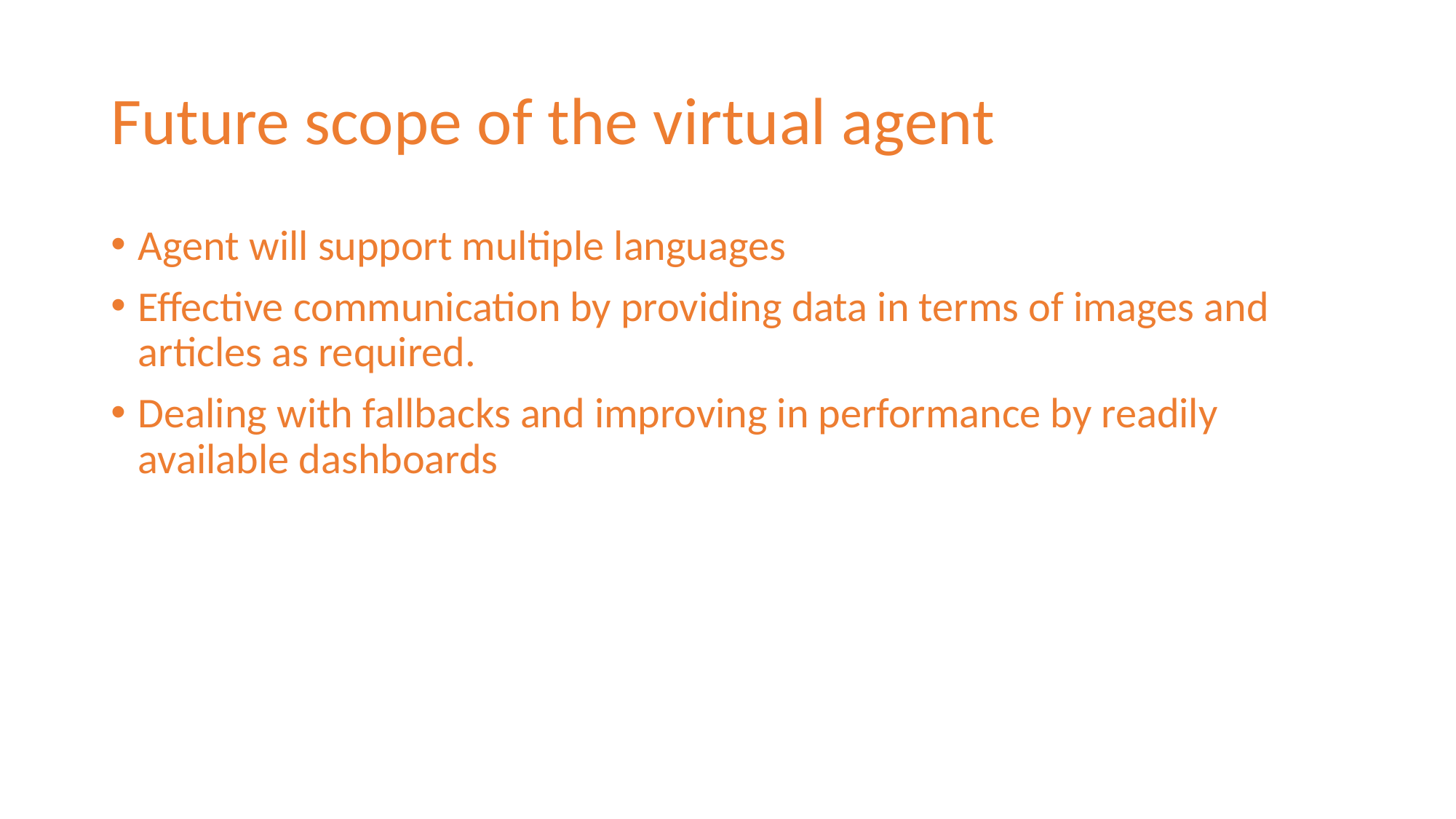

# Future scope of the virtual agent
Agent will support multiple languages
Effective communication by providing data in terms of images and articles as required.
Dealing with fallbacks and improving in performance by readily available dashboards